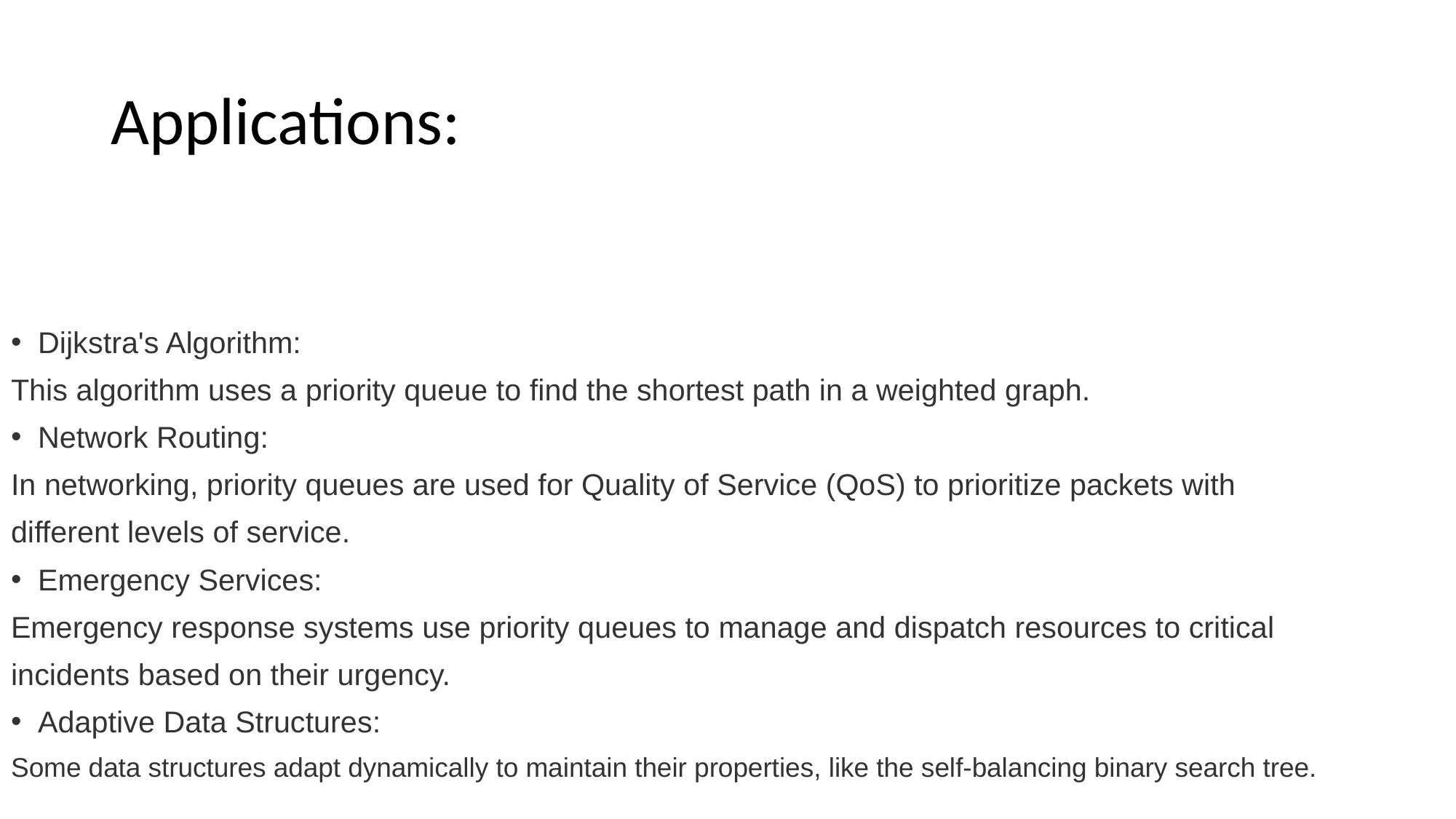

# Applications:

Dijkstra's Algorithm:
This algorithm uses a priority queue to find the shortest path in a weighted graph.
Network Routing:
In networking, priority queues are used for Quality of Service (QoS) to prioritize packets with
different levels of service.
Emergency Services:
Emergency response systems use priority queues to manage and dispatch resources to critical
incidents based on their urgency.
Adaptive Data Structures:
Some data structures adapt dynamically to maintain their properties, like the self-balancing binary search tree.